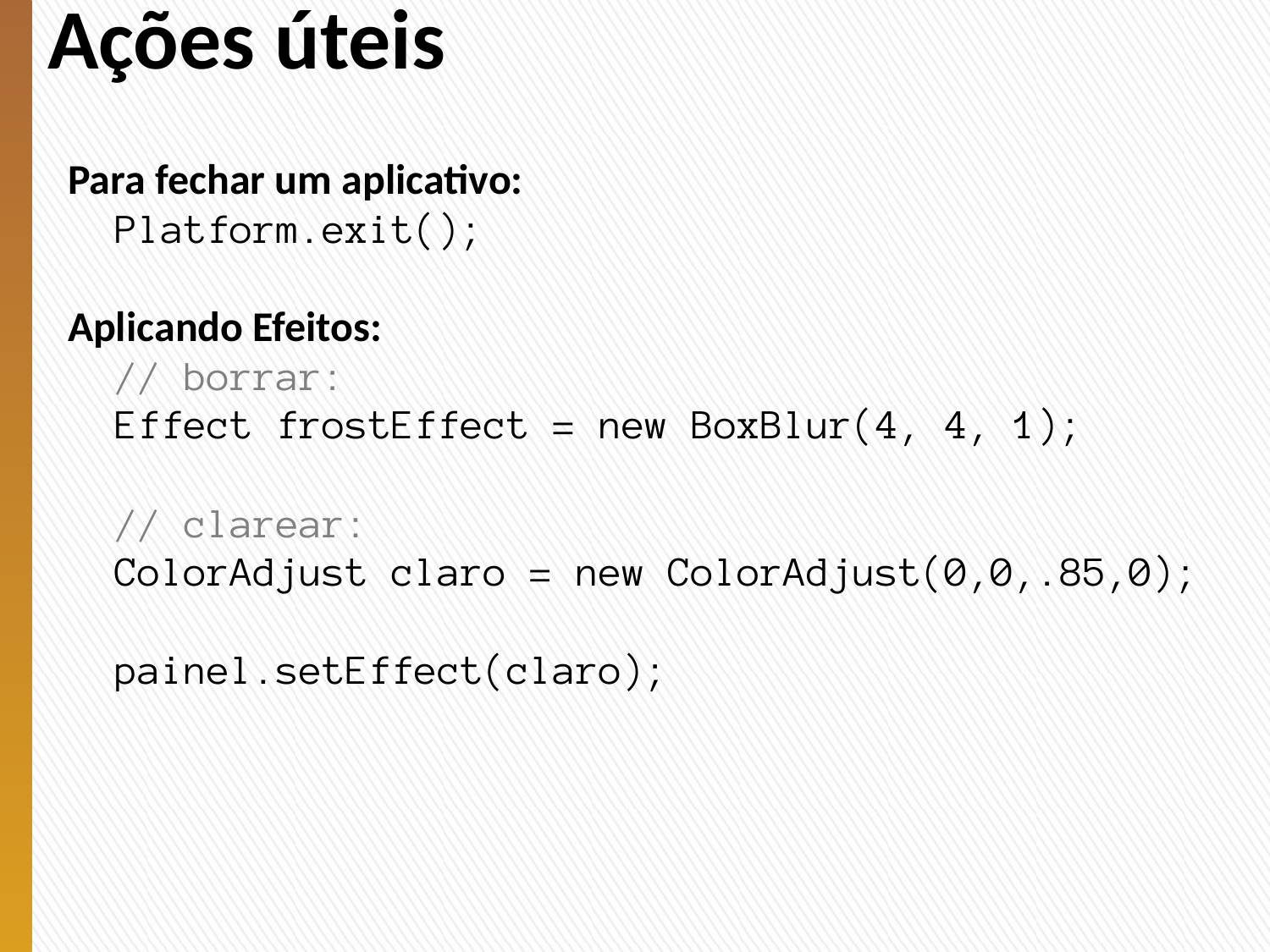

# Ações úteis

Para fechar um aplicativo:
	Platform.exit();

Aplicando Efeitos:
	// borrar:
	Effect frostEffect = new BoxBlur(4, 4, 1);

	// clarear:
	ColorAdjust claro = new ColorAdjust(0,0,.85,0);

	painel.setEffect(claro);